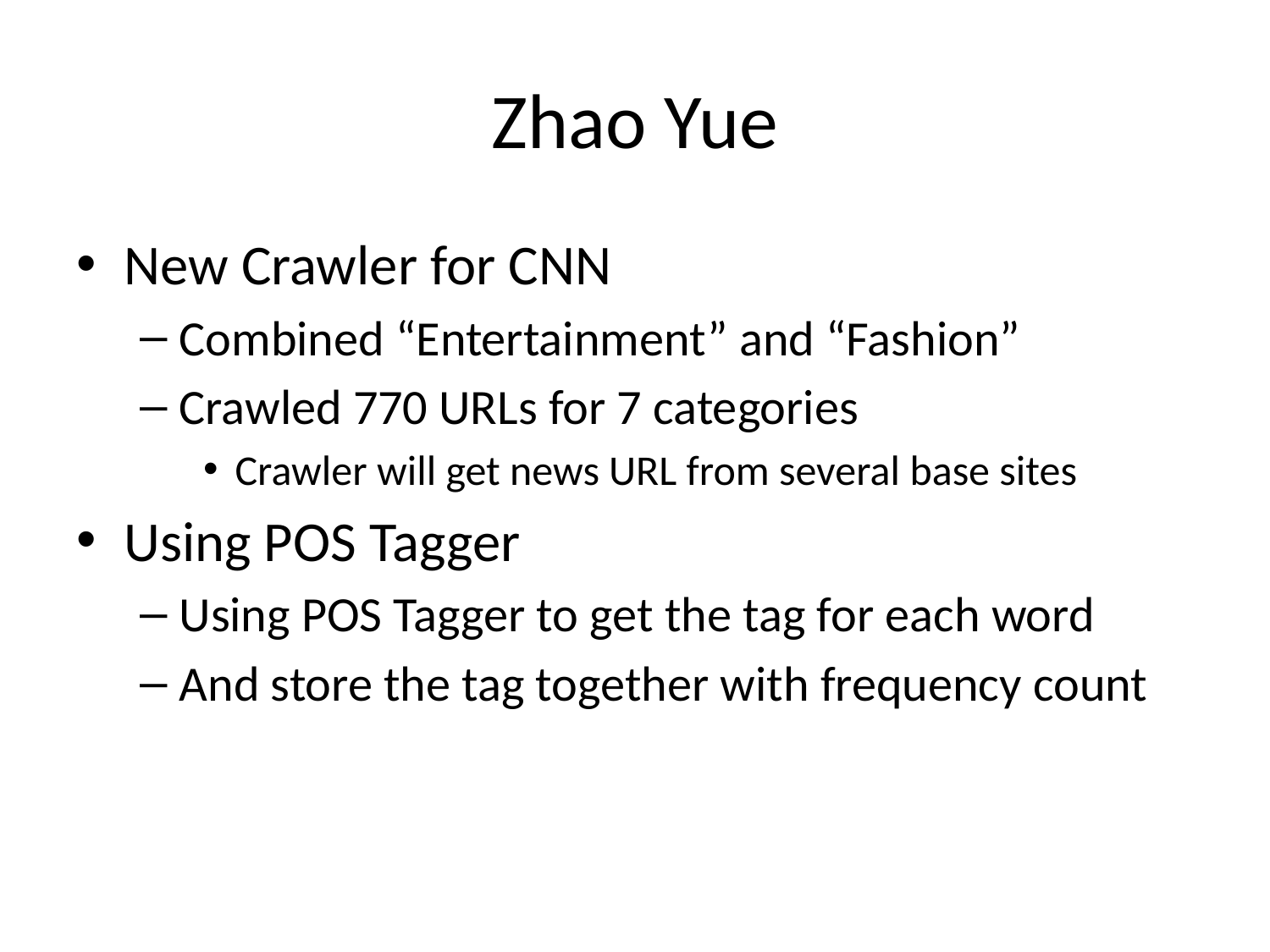

# Zhao Yue
New Crawler for CNN
Combined “Entertainment” and “Fashion”
Crawled 770 URLs for 7 categories
Crawler will get news URL from several base sites
Using POS Tagger
Using POS Tagger to get the tag for each word
And store the tag together with frequency count